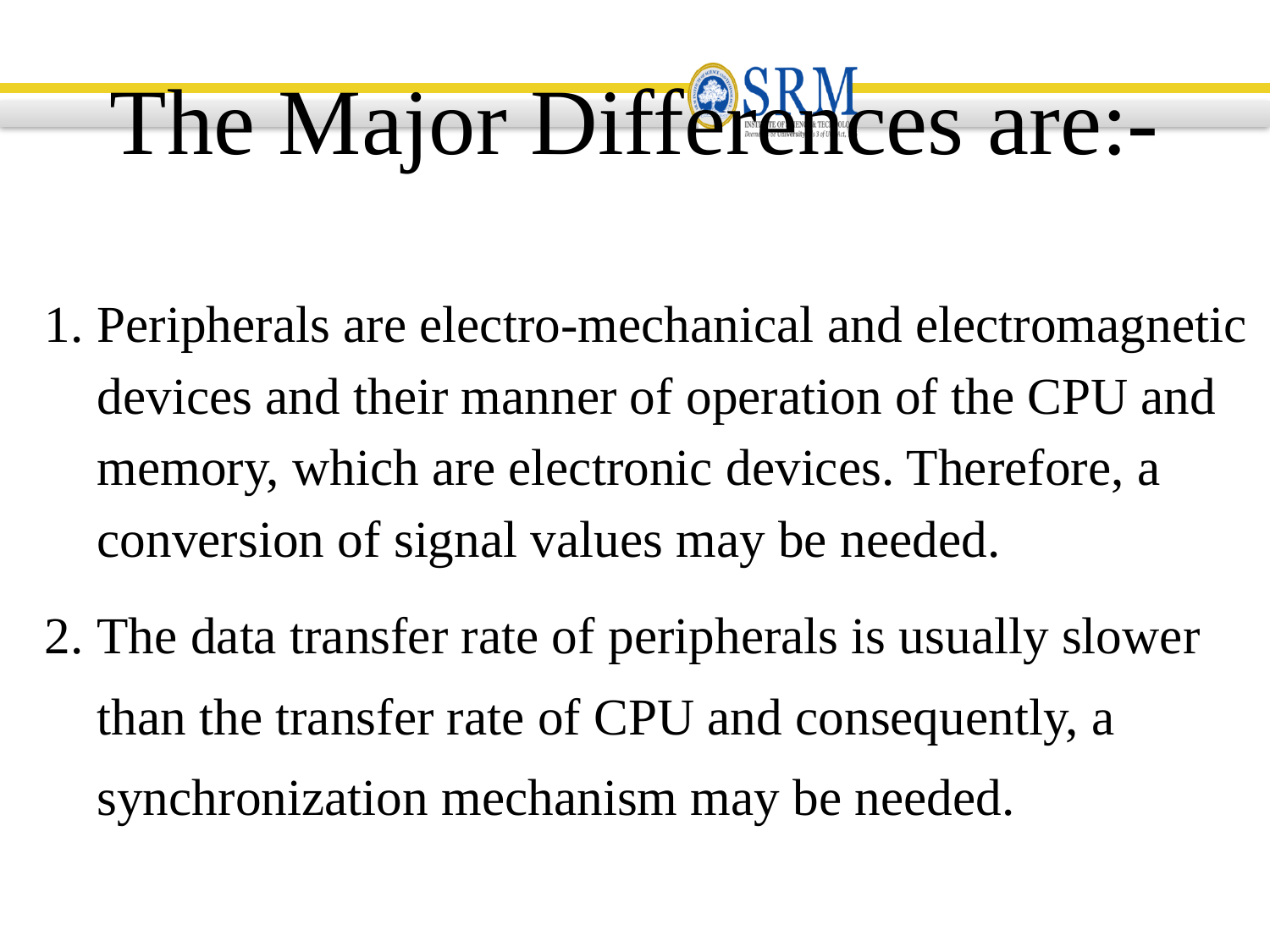

# The Major Differences are:-
Peripherals are electro-mechanical and electromagnetic devices and their manner of operation of the CPU and memory, which are electronic devices. Therefore, a conversion of signal values may be needed.
The data transfer rate of peripherals is usually slower than the transfer rate of CPU and consequently, a synchronization mechanism may be needed.